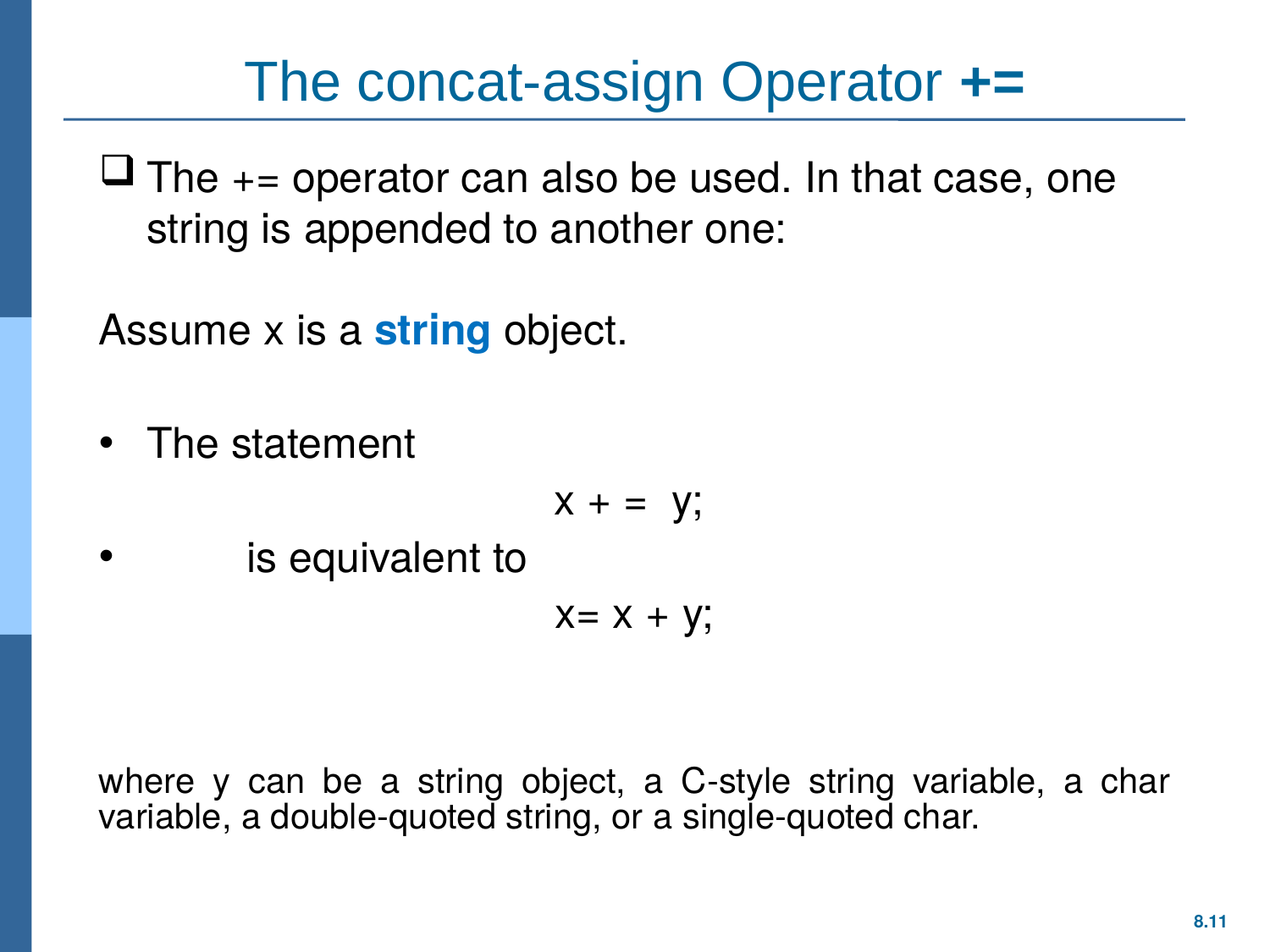

# The concat-assign Operator +=
The += operator can also be used. In that case, one string is appended to another one:
Assume x is a string object.

The statement
x + =  y;
	is equivalent to
x= x + y;

where y can be a string object, a C-style string variable, a char variable, a double-quoted string, or a single-quoted char.